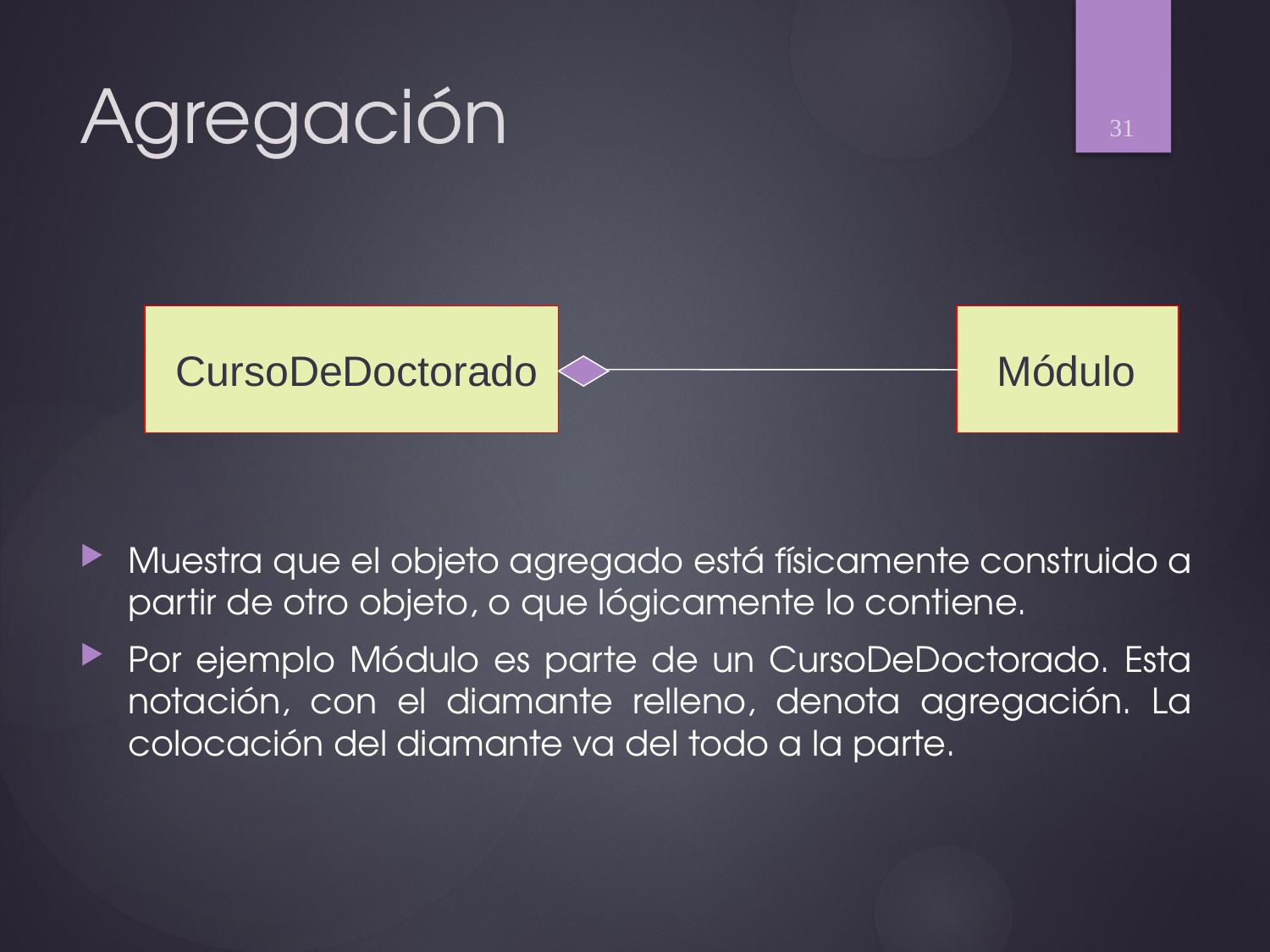

31
# Agregación

Módulo
CursoDeDoctorado

Muestra que el objeto agregado está físicamente construido a partir de otro objeto, o que lógicamente lo contiene.
Por ejemplo Módulo es parte de un CursoDeDoctorado. Esta notación, con el diamante relleno, denota agregación. La colocación del diamante va del todo a la parte.